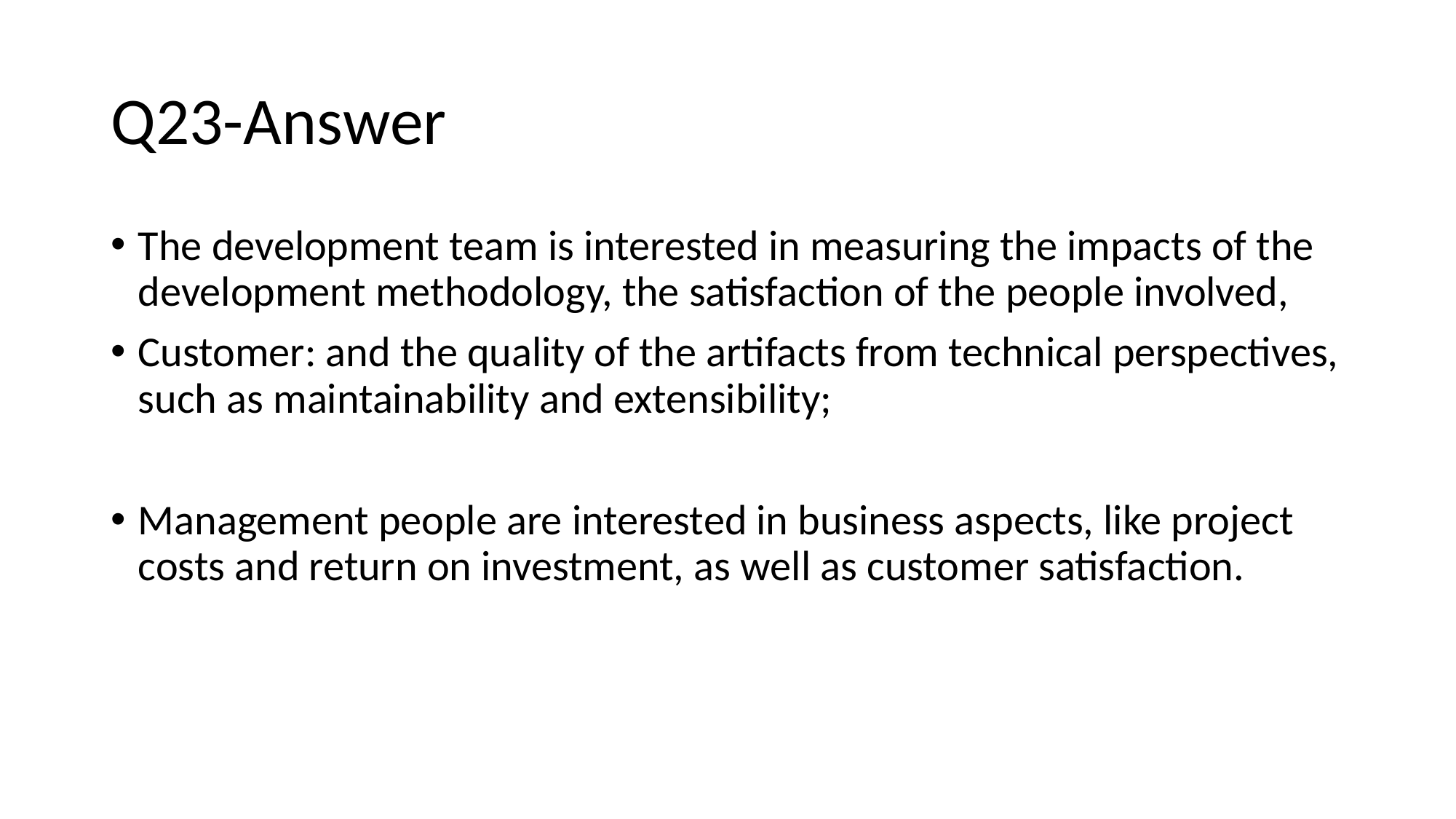

# Q23-Answer
The development team is interested in measuring the impacts of the development methodology, the satisfaction of the people involved,
Customer: and the quality of the artifacts from technical perspectives, such as maintainability and extensibility;

Management people are interested in business aspects, like project costs and return on investment, as well as customer satisfaction.